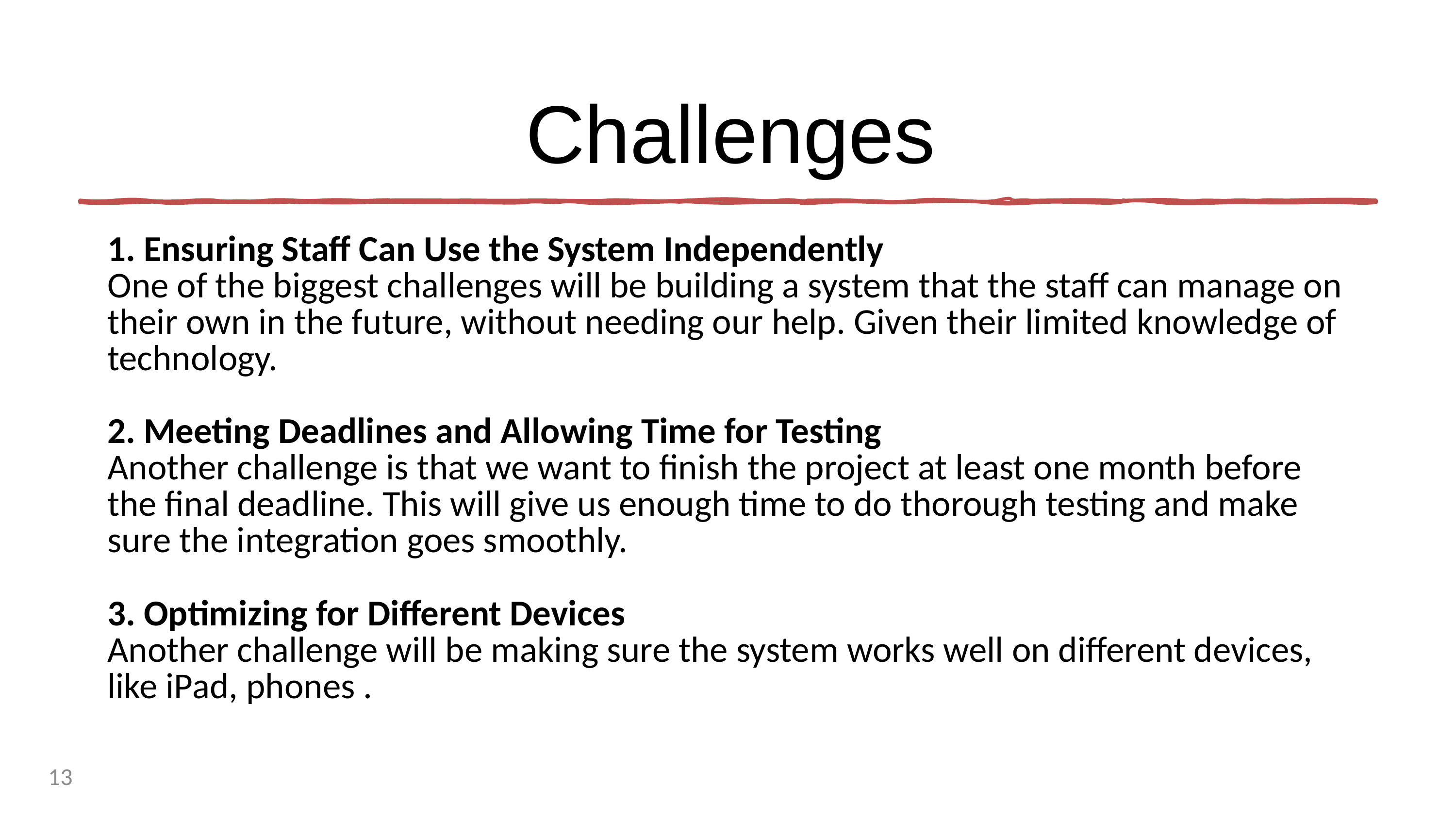

Challenges

1. Ensuring Staff Can Use the System Independently
One of the biggest challenges will be building a system that the staff can manage on their own in the future, without needing our help. Given their limited knowledge of technology.

2. Meeting Deadlines and Allowing Time for Testing
Another challenge is that we want to finish the project at least one month before the final deadline. This will give us enough time to do thorough testing and make sure the integration goes smoothly.

3. Optimizing for Different Devices
Another challenge will be making sure the system works well on different devices, like iPad, phones .
13